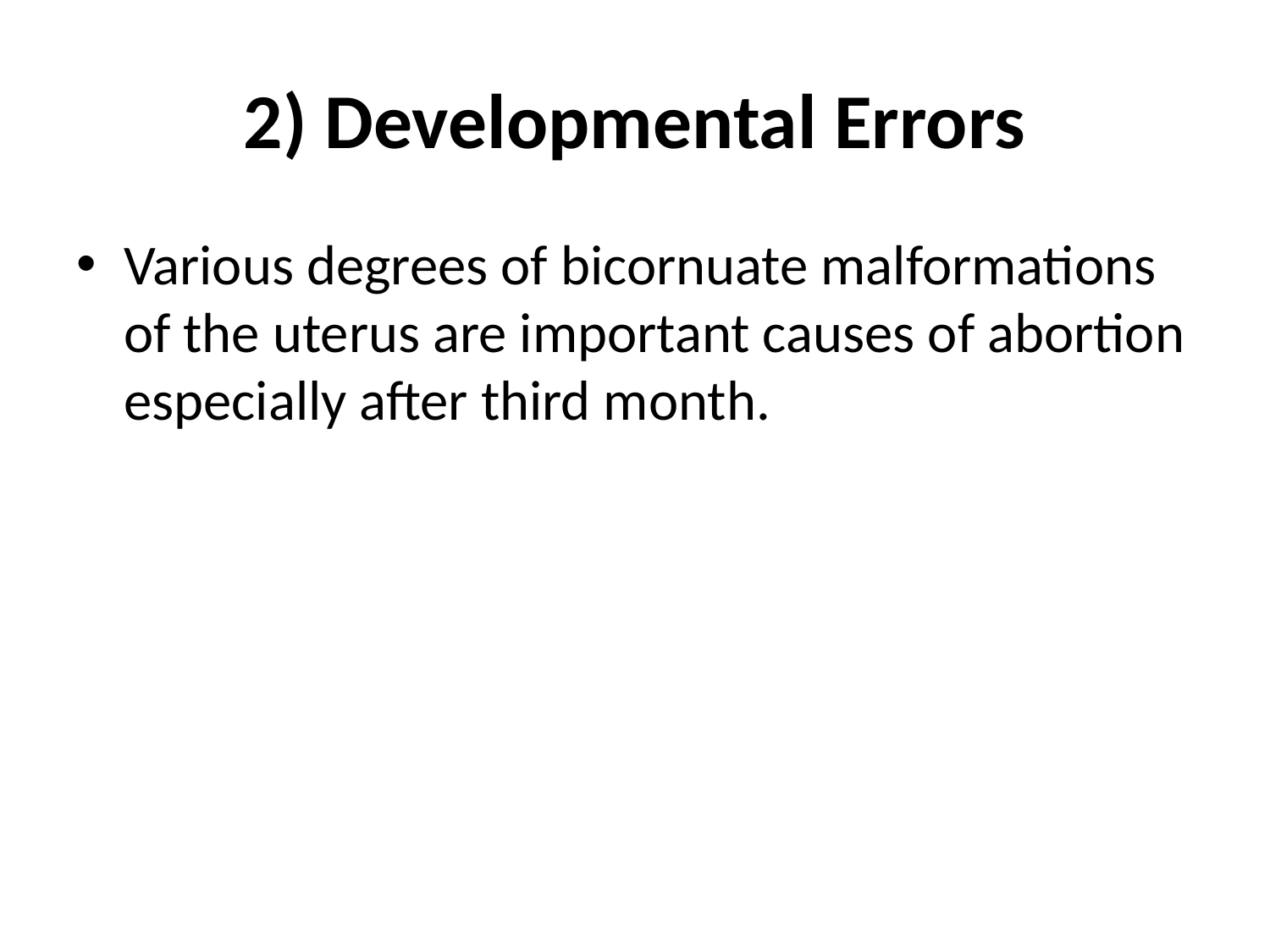

# 2) Developmental Errors
Various degrees of bicornuate malformations of the uterus are important causes of abortion especially after third month.